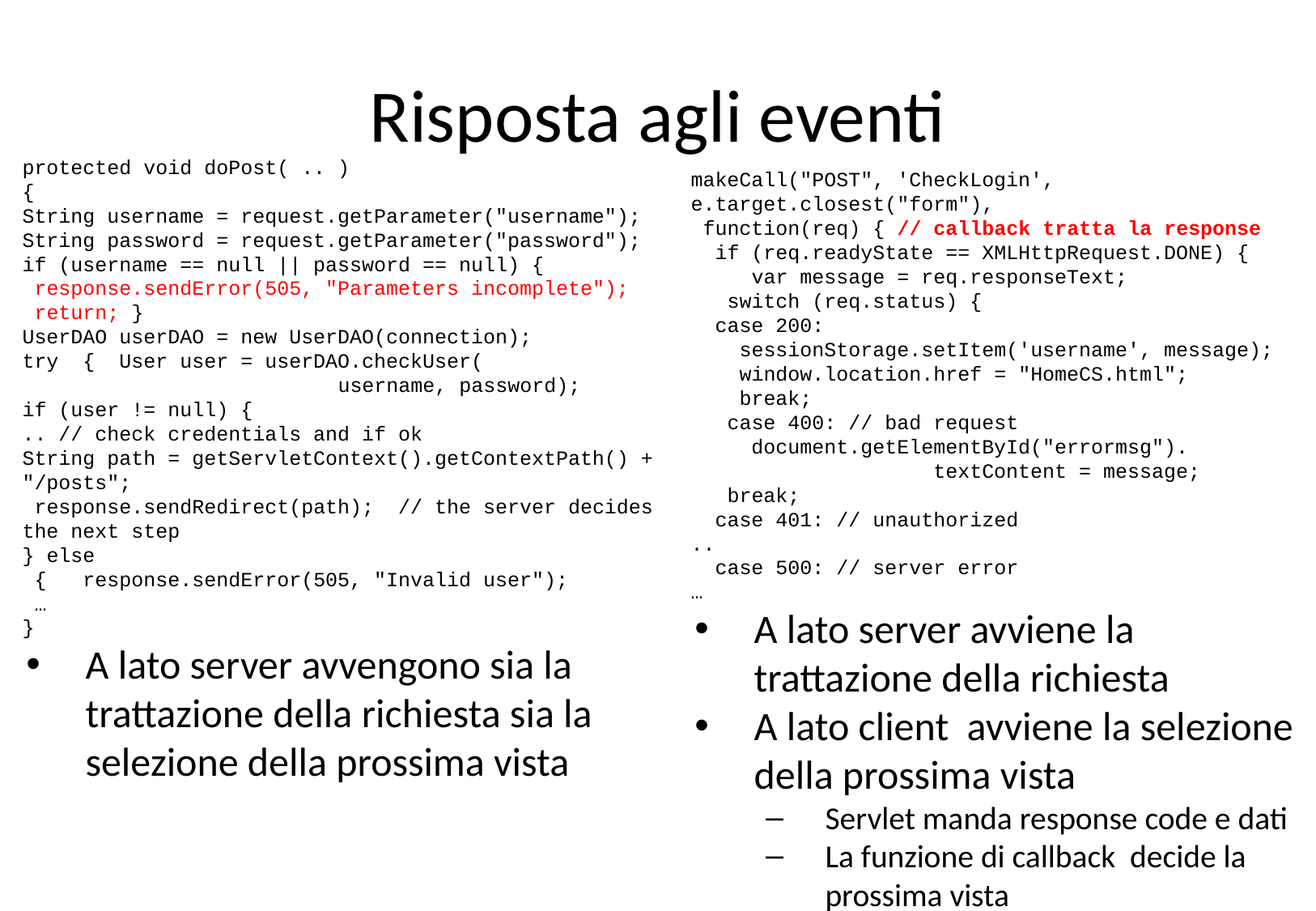

# Risposta agli eventi
protected void doPost( .. )
{
String username = request.getParameter("username");
String password = request.getParameter("password");
if (username == null || password == null) {
 response.sendError(505, "Parameters incomplete");
 return; }
UserDAO userDAO = new UserDAO(connection);
try  {  User user = userDAO.checkUser(
                          username, password);
if (user != null) {
.. // check credentials and if ok
String path = getServletContext().getContextPath() + "/posts";
 response.sendRedirect(path);  // the server decides the next step
} else
 {   response.sendError(505, "Invalid user");
 …
}
A lato server avvengono sia la trattazione della richiesta sia la selezione della prossima vista

makeCall("POST", 'CheckLogin', e.target.closest("form"),
 function(req) { // callback tratta la response
  if (req.readyState == XMLHttpRequest.DONE) {
     var message = req.responseText;
   switch (req.status) {
  case 200:
    sessionStorage.setItem('username', message);
    window.location.href = "HomeCS.html";
    break;
   case 400: // bad request
     document.getElementById("errormsg").
                    textContent = message;
   break;
  case 401: // unauthorized
..
  case 500: // server error
…
A lato server avviene la trattazione della richiesta
A lato client  avviene la selezione della prossima vista
Servlet manda response code e dati
La funzione di callback  decide la prossima vista